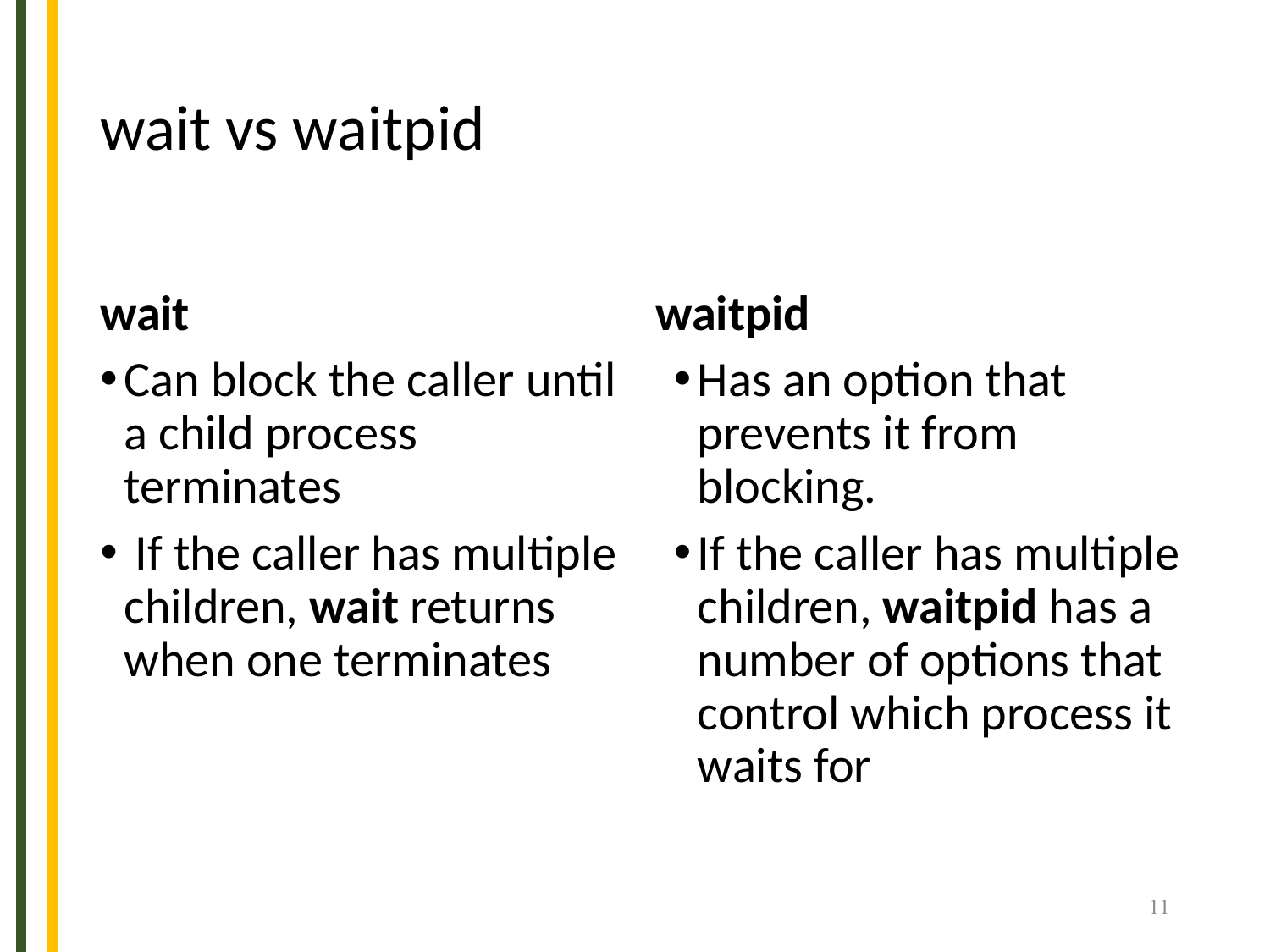

# wait vs waitpid
wait
waitpid
Can block the caller until a child process terminates
 If the caller has multiple children, wait returns when one terminates
Has an option that prevents it from blocking.
If the caller has multiple children, waitpid has a number of options that control which process it waits for
11